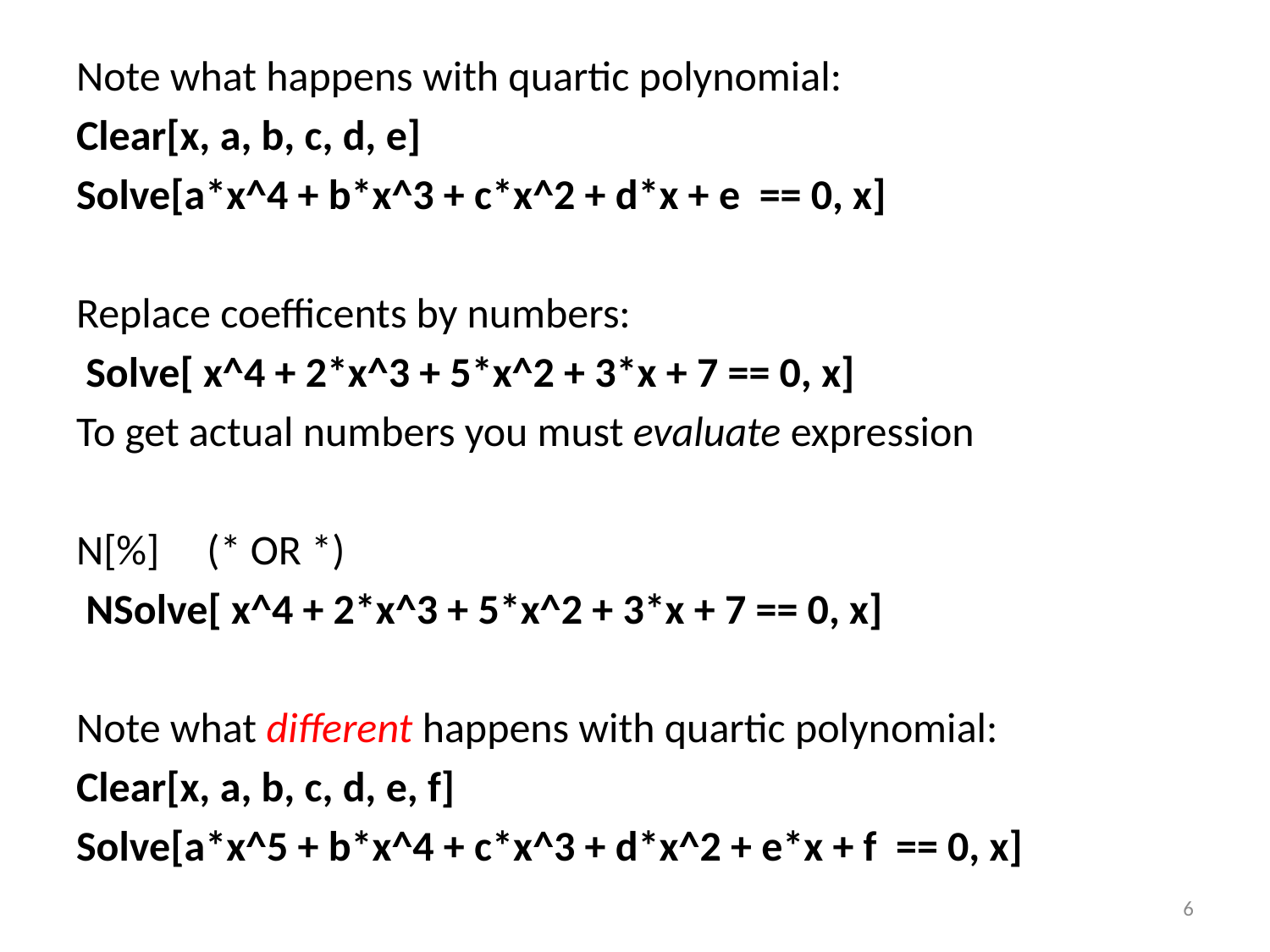

Note what happens with quartic polynomial:
Clear[x, a, b, c, d, e]
Solve[a*x^4 + b*x^3 + c*x^2 + d*x + e  == 0, x]

Replace coefficents by numbers:
 Solve[ x^4 + 2*x^3 + 5*x^2 + 3*x + 7 == 0, x]
To get actual numbers you must evaluate expression

N[%]     (* OR *)
 NSolve[ x^4 + 2*x^3 + 5*x^2 + 3*x + 7 == 0, x]

Note what different happens with quartic polynomial:
Clear[x, a, b, c, d, e, f]
Solve[a*x^5 + b*x^4 + c*x^3 + d*x^2 + e*x + f  == 0, x]

6